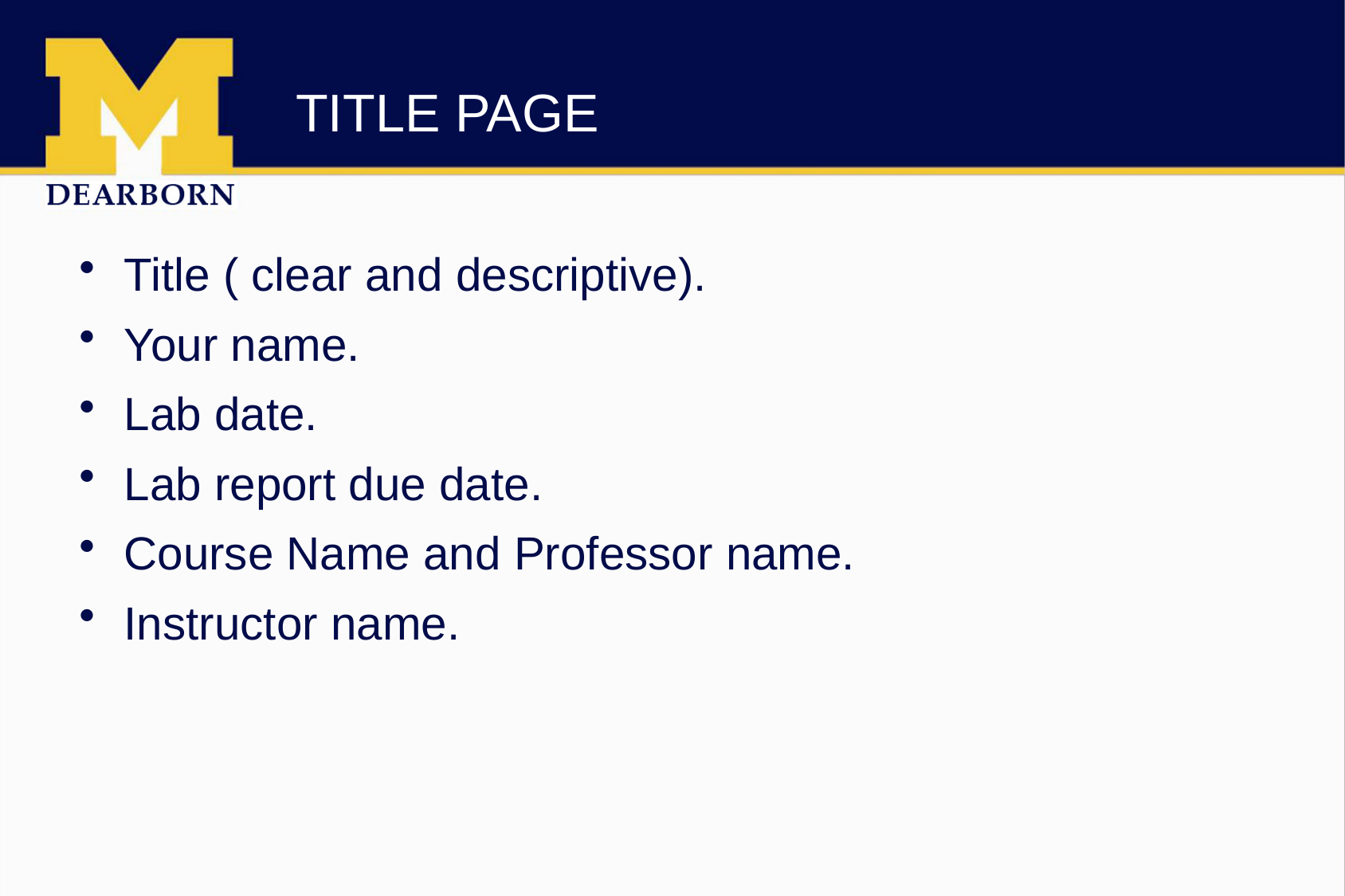

# TITLE PAGE
Title ( clear and descriptive).
Your name.
Lab date.
Lab report due date.
Course Name and Professor name.
Instructor name.